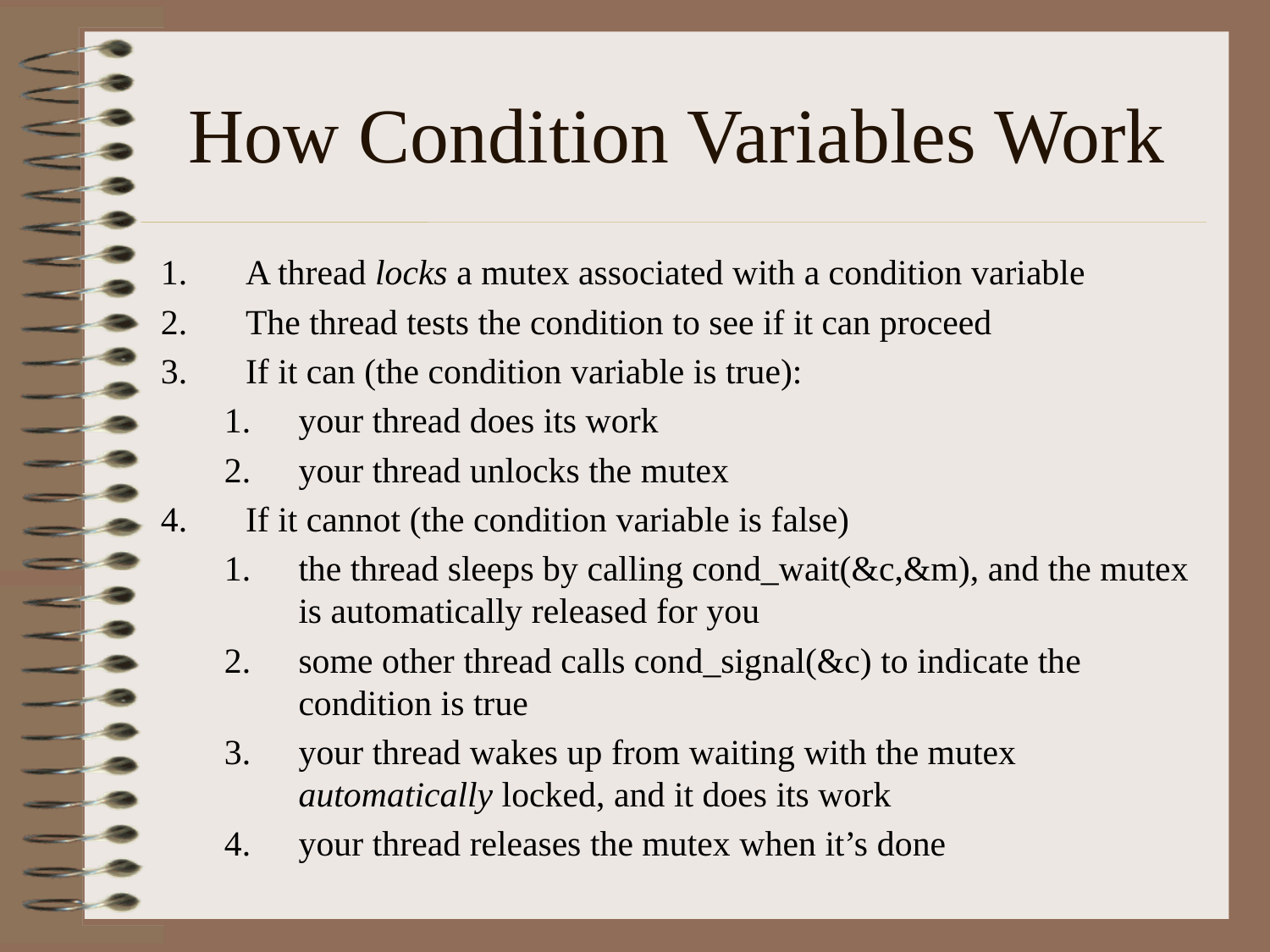

# How Condition Variables Work
A thread locks a mutex associated with a condition variable
The thread tests the condition to see if it can proceed
If it can (the condition variable is true):
your thread does its work
your thread unlocks the mutex
If it cannot (the condition variable is false)
the thread sleeps by calling cond_wait(&c,&m), and the mutex is automatically released for you
some other thread calls cond_signal(&c) to indicate the condition is true
your thread wakes up from waiting with the mutex automatically locked, and it does its work
your thread releases the mutex when it’s done